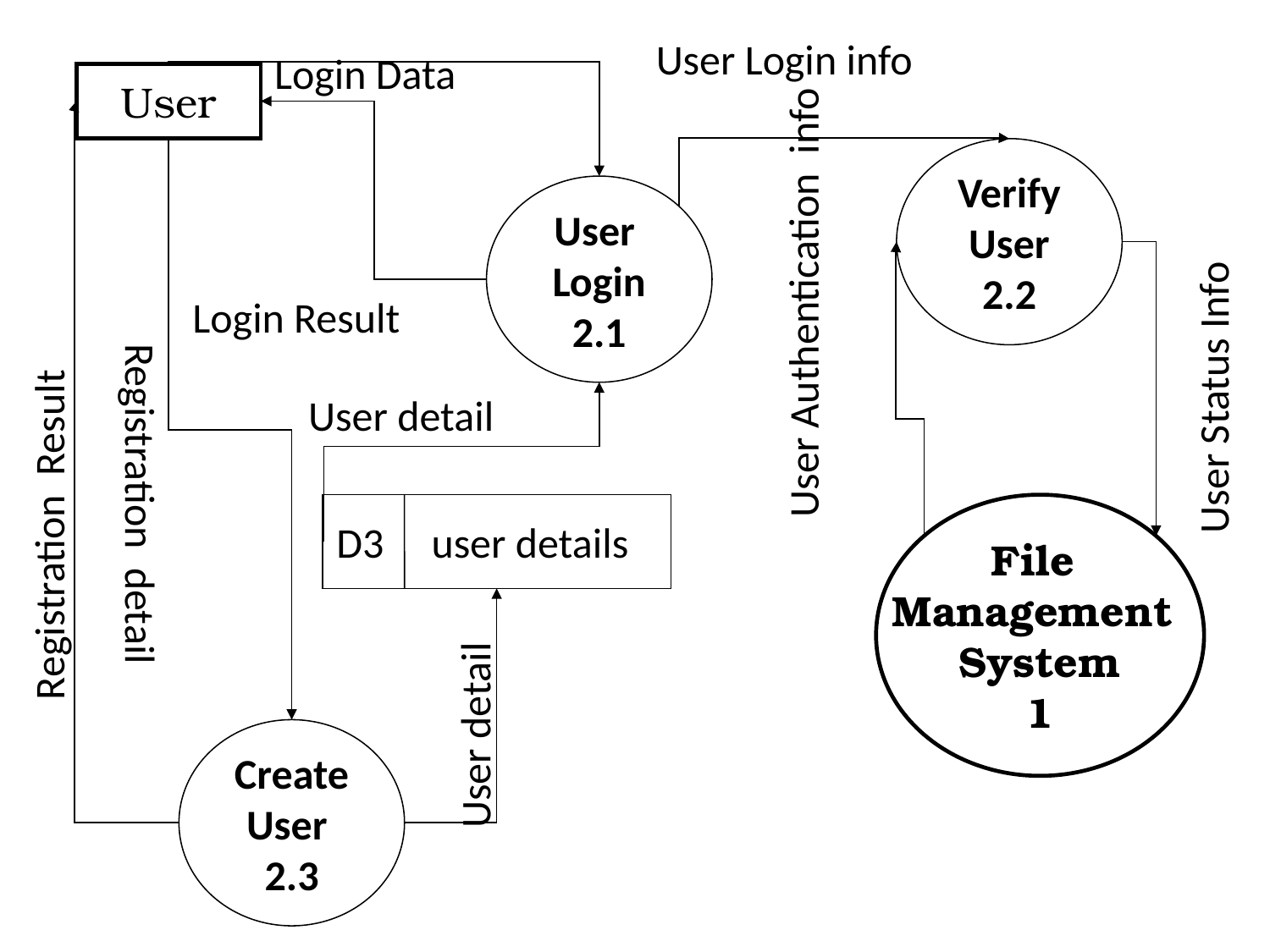

User Login info
Login Data
User
Verify
User
2.2
User
Login
2.1
User Authentication  info
Login Result
User Status Info
User detail
Registration  detail

D3     user details
File
Management
System
1
Registration  Result
User detail
Create
User
2.3